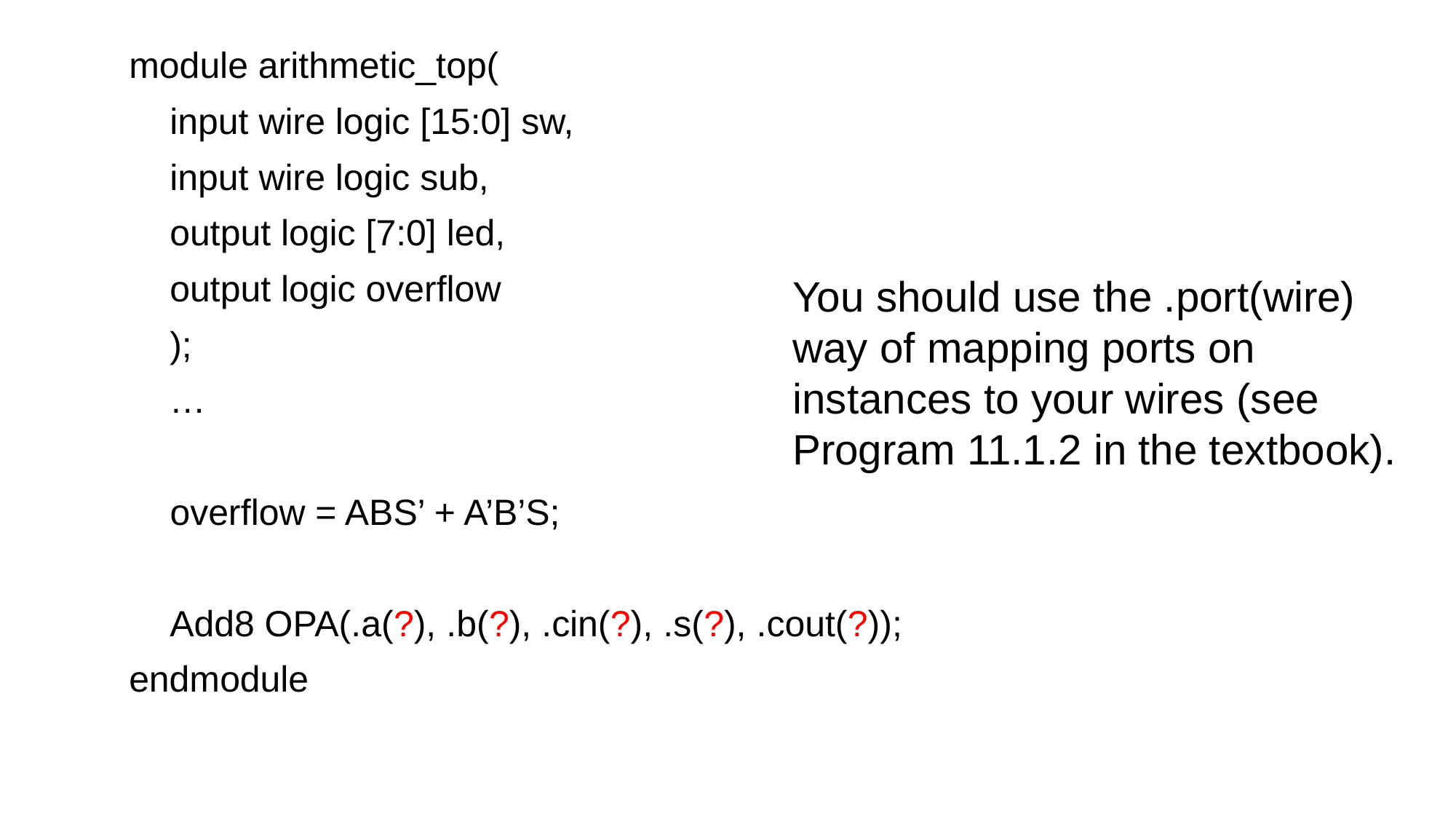

module arithmetic_top(
    input wire logic [15:0] sw,
    input wire logic sub,
    output logic [7:0] led,
    output logic overflow
    );
    …

	overflow = ABS’ + A’B’S;

    Add8 OPA(.a(?), .b(?), .cin(?), .s(?), .cout(?));
endmodule
You should use the .port(wire) way of mapping ports on instances to your wires (see Program 11.1.2 in the textbook).